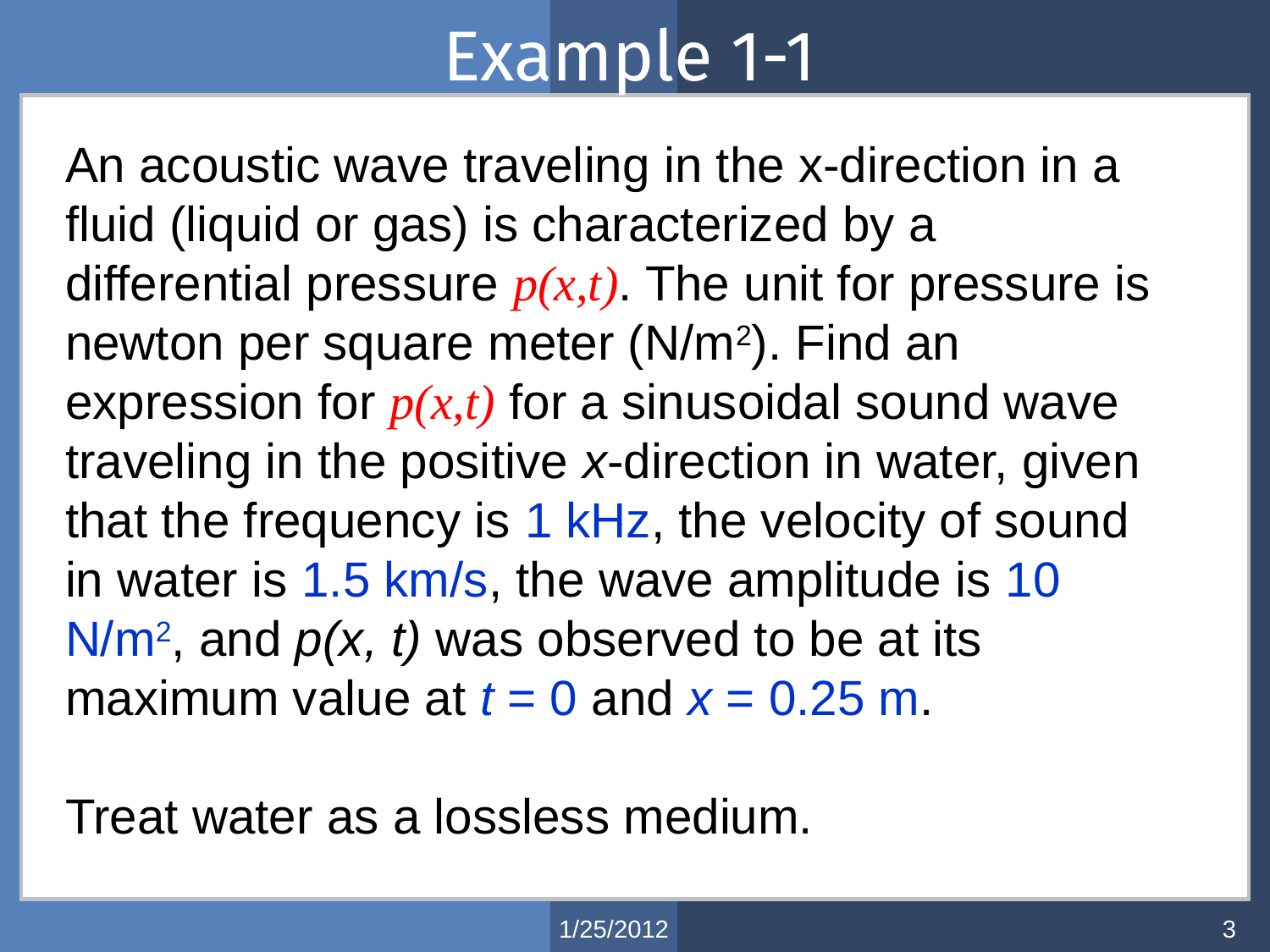

# Example 1-1
An acoustic wave traveling in the x-direction in a fluid (liquid or gas) is characterized by a differential pressure p(x,t). The unit for pressure is newton per square meter (N/m2). Find an expression for p(x,t) for a sinusoidal sound wave traveling in the positive x-direction in water, given that the frequency is 1 kHz, the velocity of sound in water is 1.5 km/s, the wave amplitude is 10 N/m2, and p(x, t) was observed to be at its maximum value at t = 0 and x = 0.25 m.

Treat water as a lossless medium.
1/25/2012
3